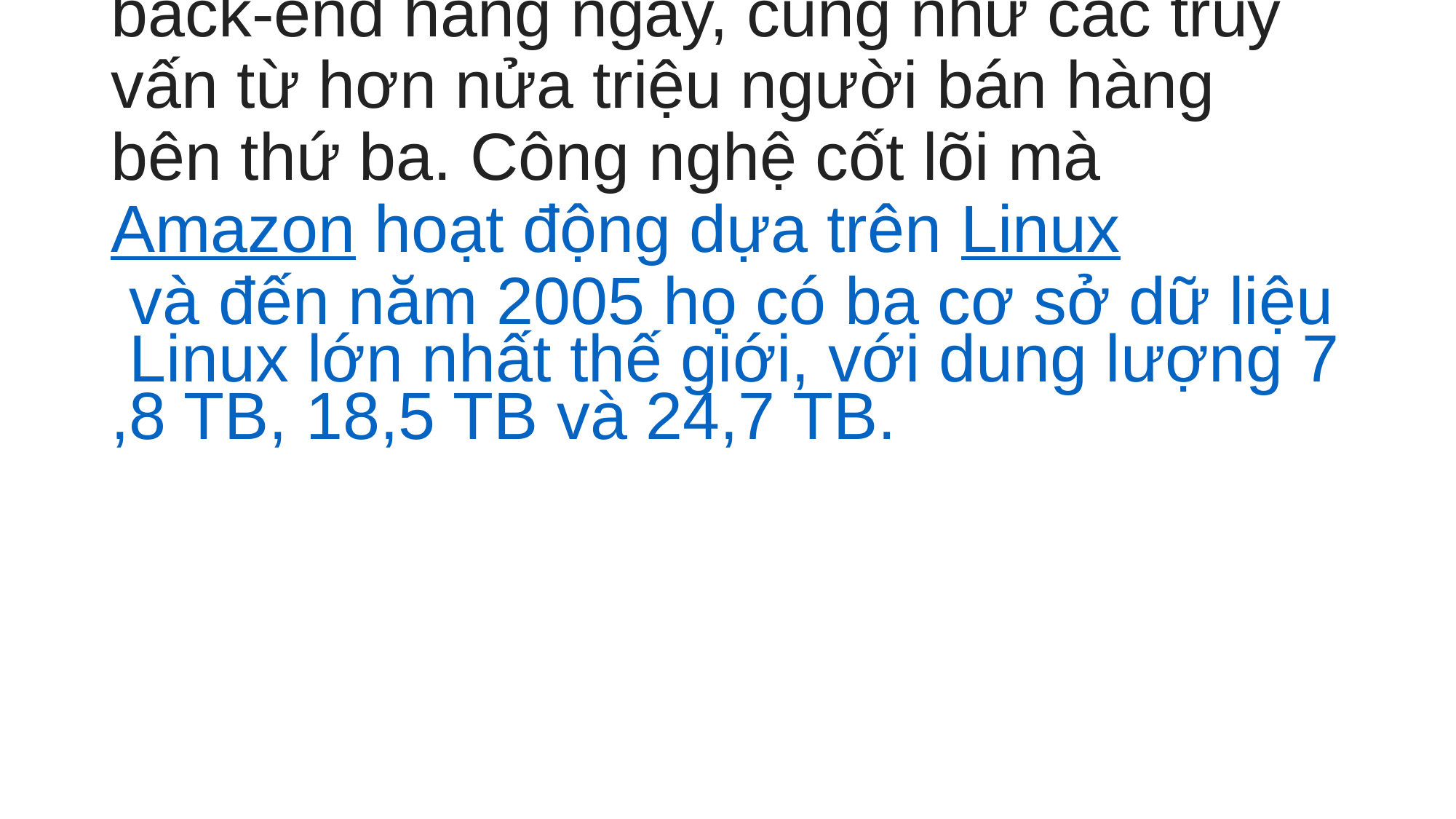

# Amazon.com xử lý hàng triệu hoạt động back-end hàng ngày, cũng như các truy vấn từ hơn nửa triệu người bán hàng bên thứ ba. Công nghệ cốt lõi mà Amazon hoạt động dựa trên Linux và đến năm 2005 họ có ba cơ sở dữ liệu Linux lớn nhất thế giới, với dung lượng 7,8 TB, 18,5 TB và 24,7 TB.